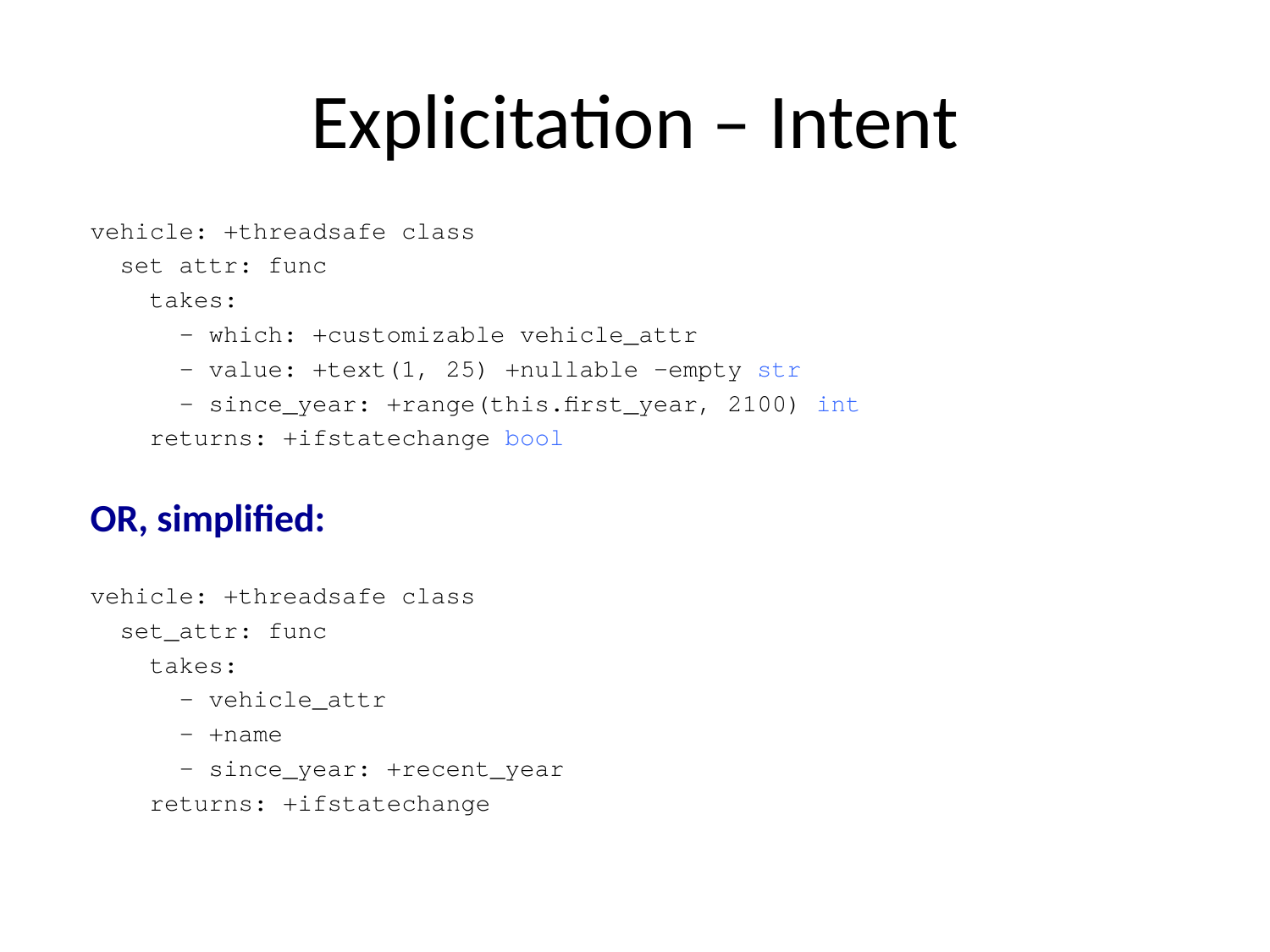

# Explicitation – Intent
vehicle: +threadsafe class
  set attr: func
    takes:
      - which: +customizable vehicle_attr
      - value: +text(1, 25) +nullable -empty str
      - since_year: +range(this.first_year, 2100) int
    returns: +ifstatechange bool

OR, simplified:

vehicle: +threadsafe class
  set_attr: func
    takes:
      - vehicle_attr
      - +name
      - since_year: +recent_year
    returns: +ifstatechange